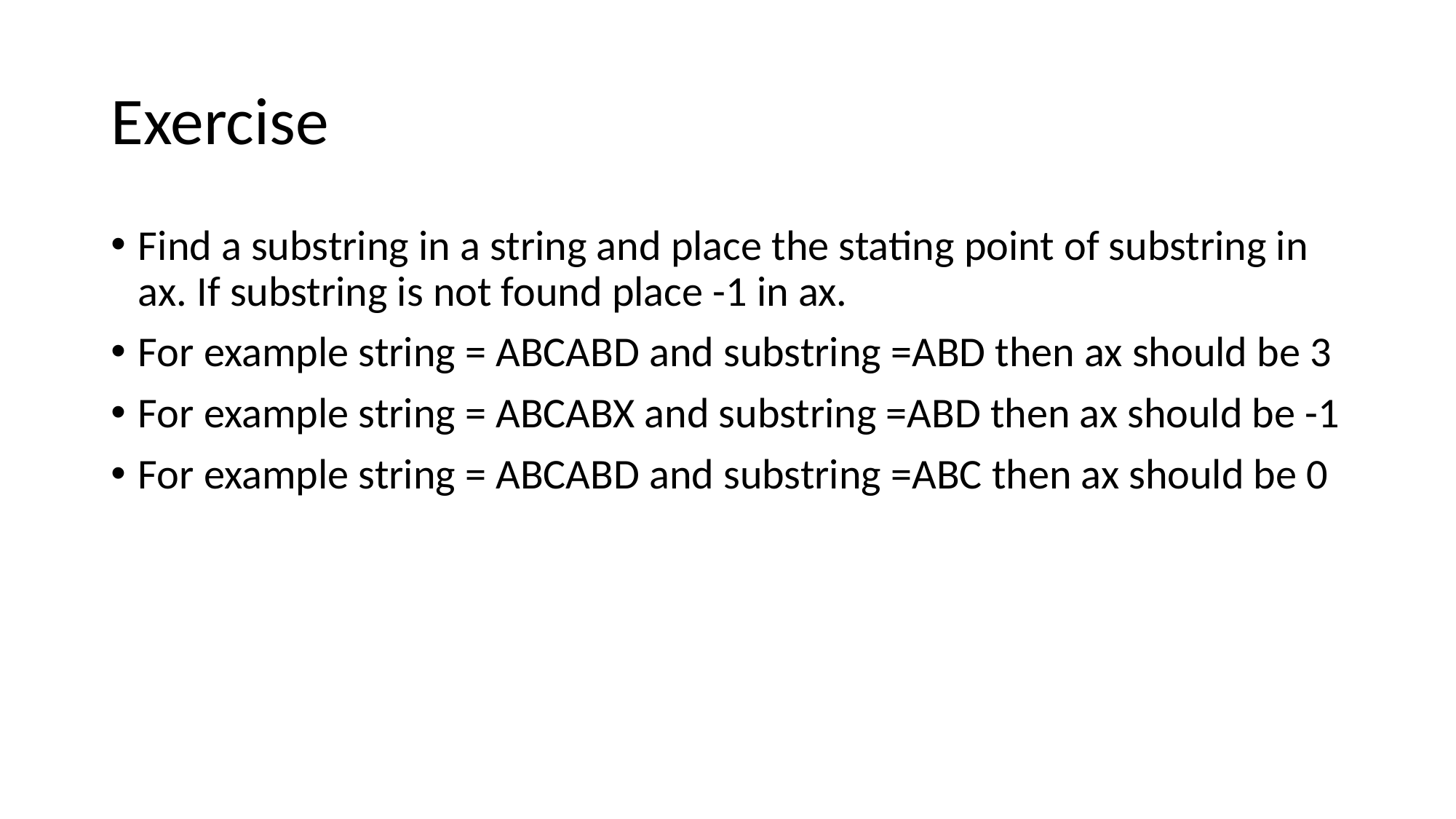

# Exercise
Find a substring in a string and place the stating point of substring in ax. If substring is not found place -1 in ax.
For example string = ABCABD and substring =ABD then ax should be 3
For example string = ABCABX and substring =ABD then ax should be -1
For example string = ABCABD and substring =ABC then ax should be 0